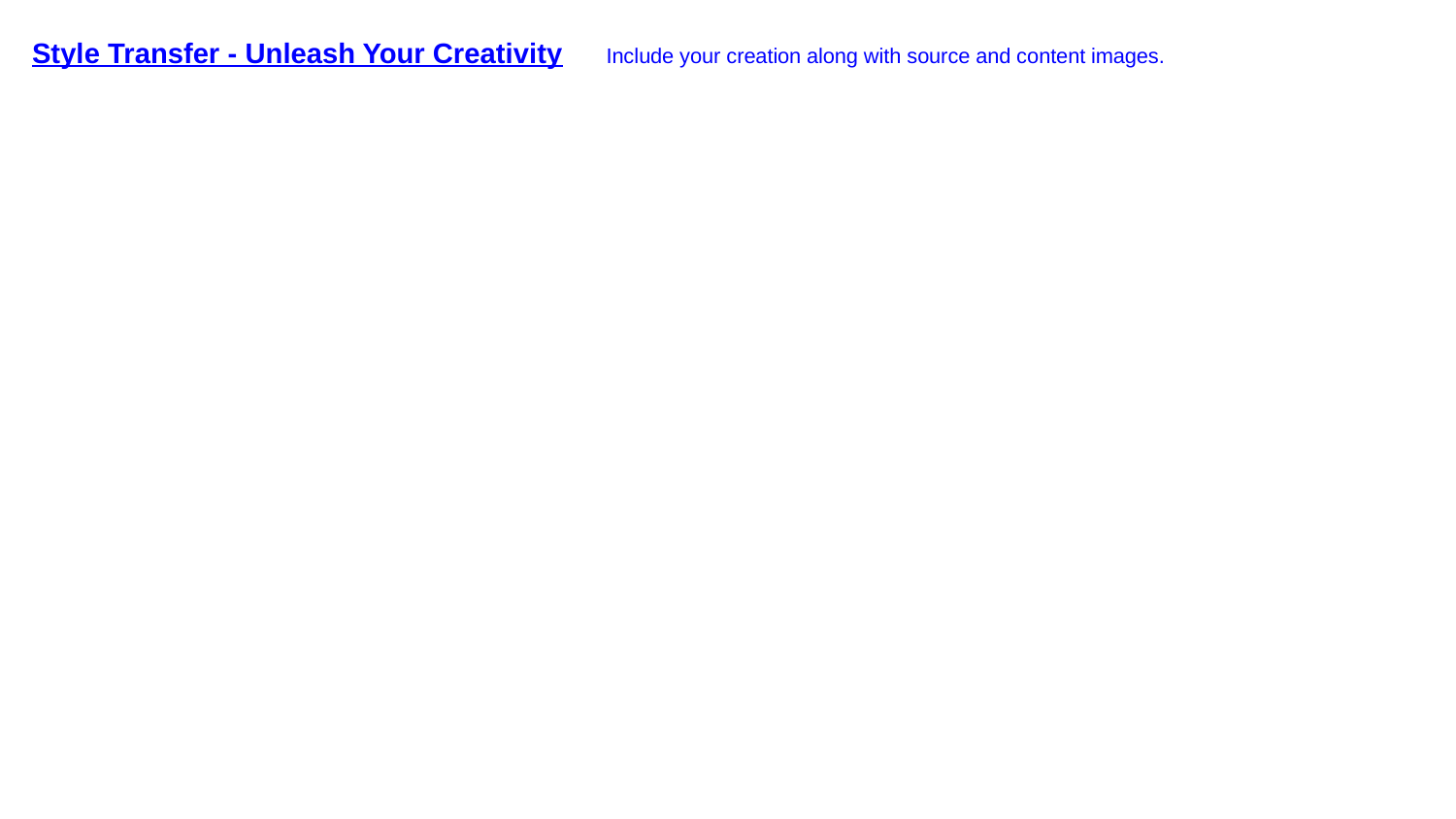

# Style Transfer - Unleash Your Creativity
Include your creation along with source and content images.